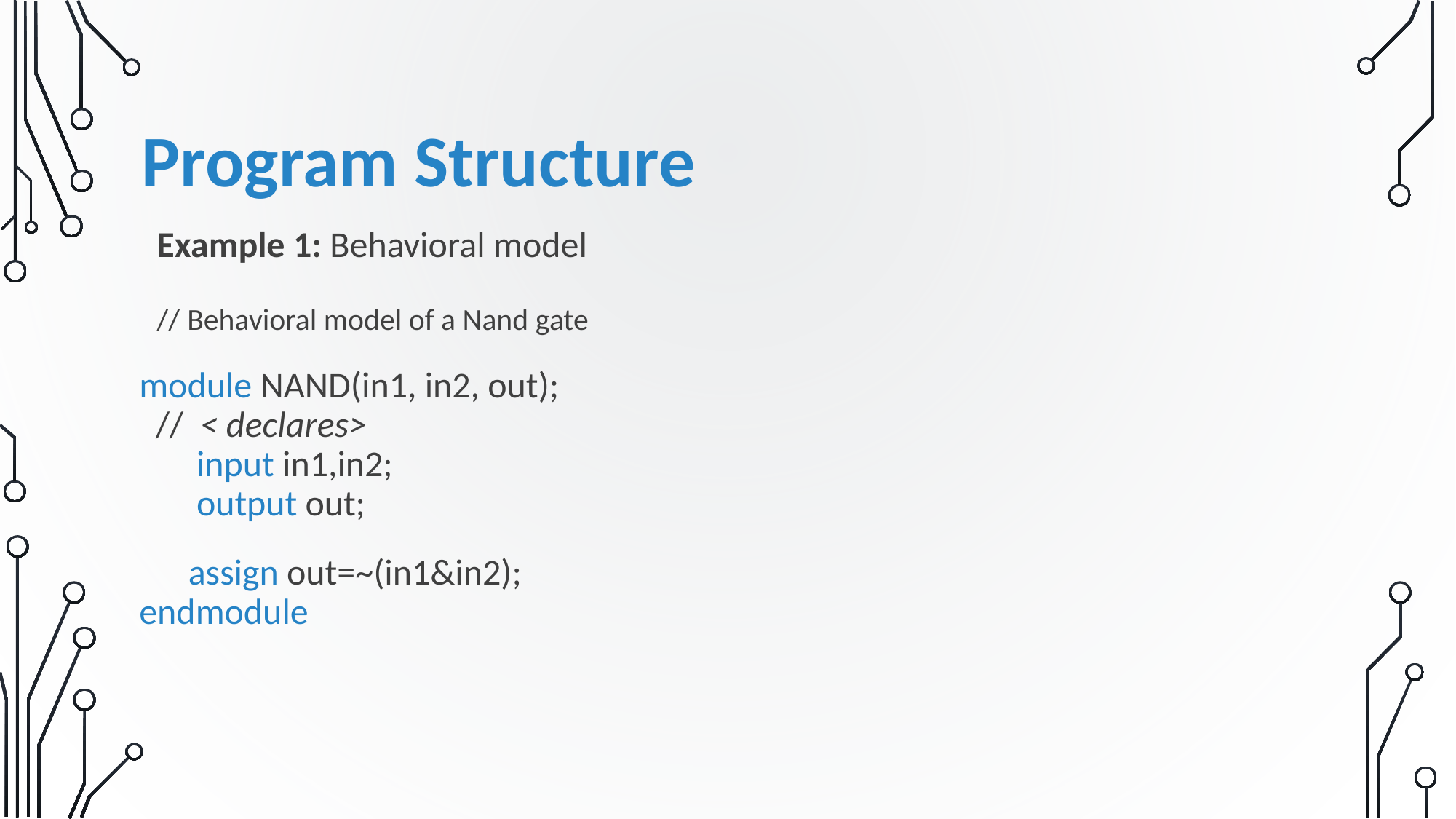

Program Structure
Example 1: Behavioral model

// Behavioral model of a Nand gate

 module NAND(in1, in2, out);
   //  < declares>
        input in1,in2;
        output out;

       assign out=~(in1&in2);
 endmodule